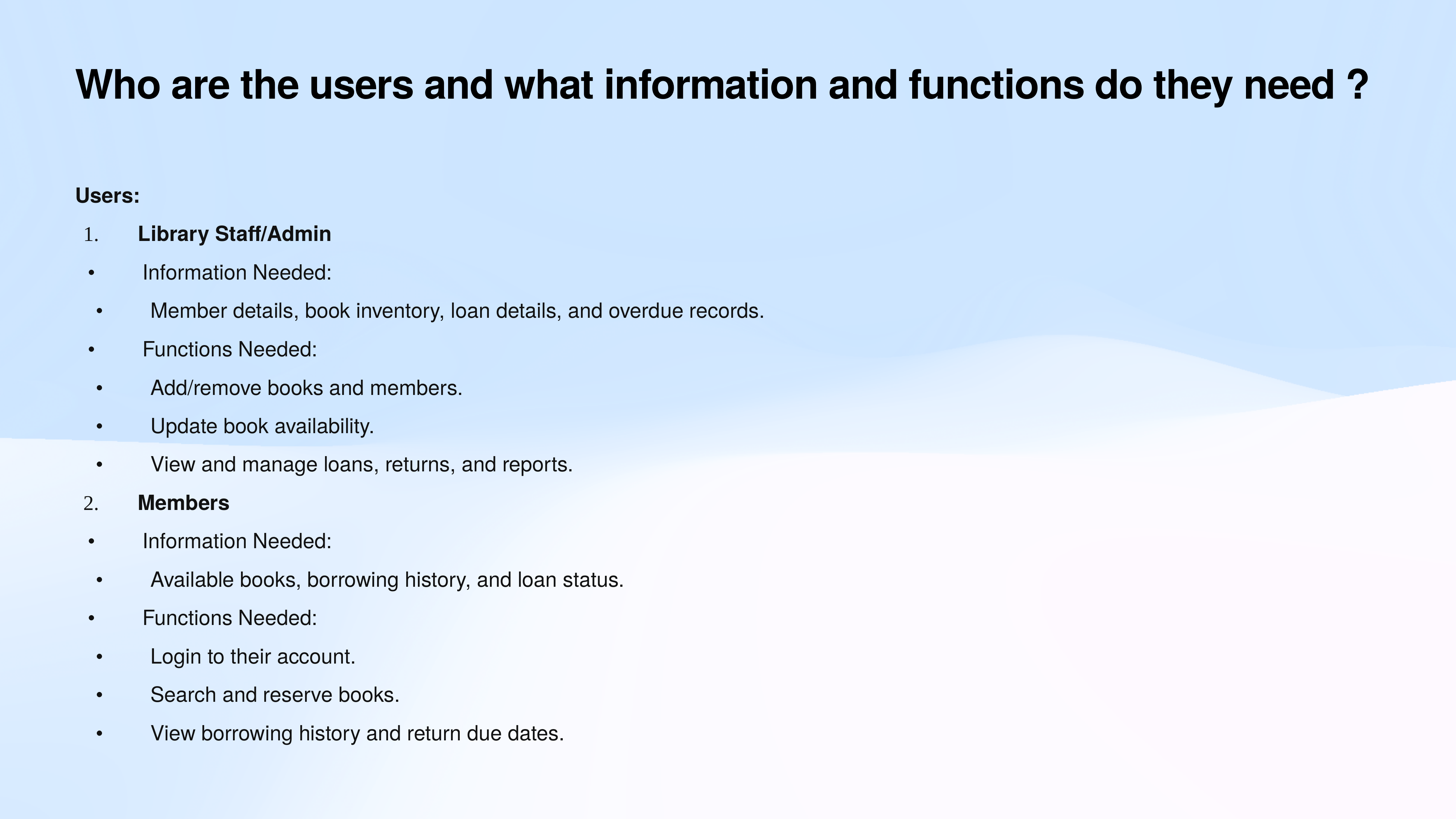

# Who are the users and what information and functions do they need ?
Users:
	1.	Library Staff/Admin
	•	Information Needed:
	•	Member details, book inventory, loan details, and overdue records.
	•	Functions Needed:
	•	Add/remove books and members.
	•	Update book availability.
	•	View and manage loans, returns, and reports.
	2.	Members
	•	Information Needed:
	•	Available books, borrowing history, and loan status.
	•	Functions Needed:
	•	Login to their account.
	•	Search and reserve books.
	•	View borrowing history and return due dates.